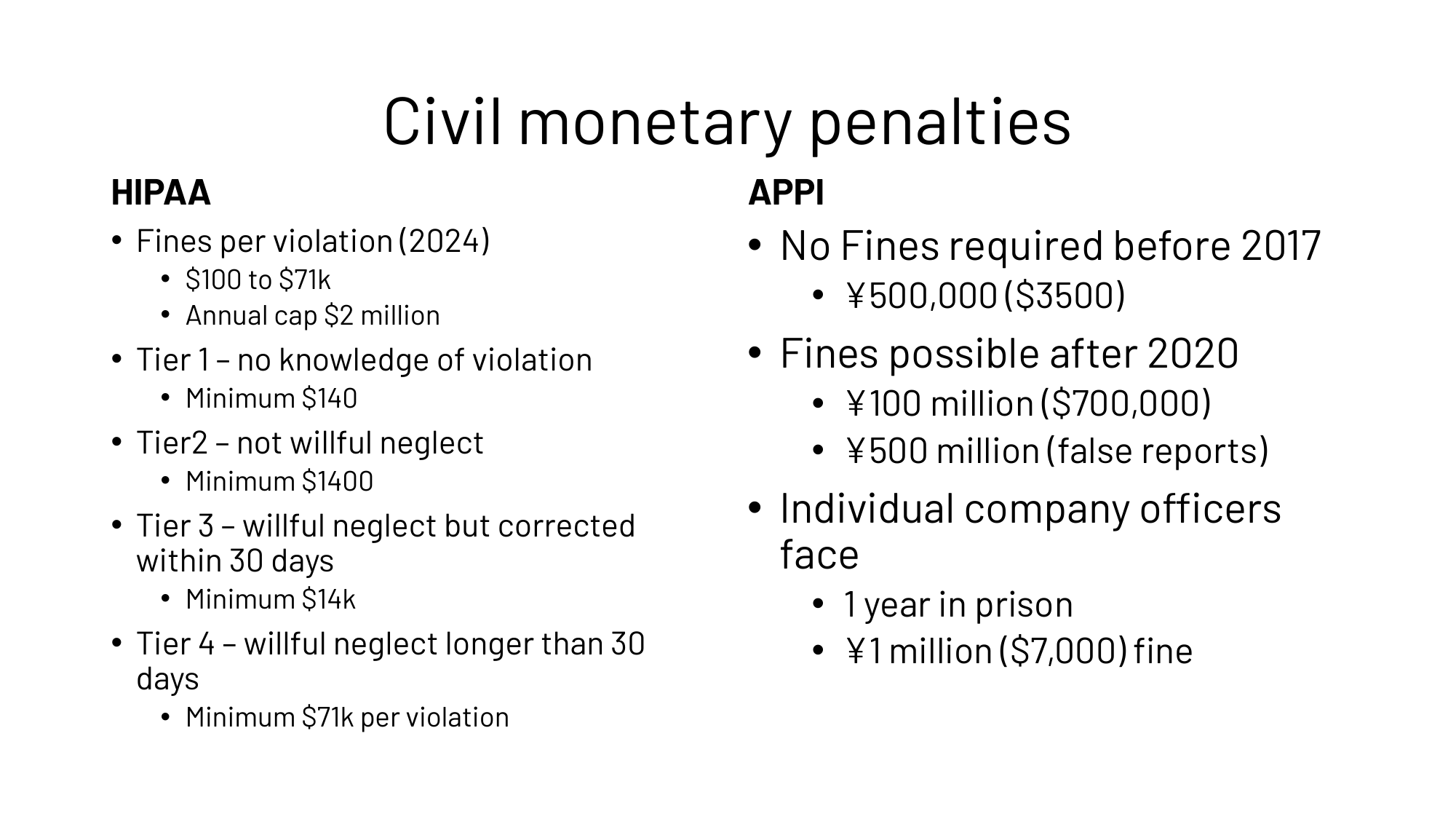

# Civil monetary penalties
HIPAA
APPI
Fines per violation (2024)
$100 to $71k
Annual cap $2 million
Tier 1 – no knowledge of violation
Minimum $140
Tier2 – not willful neglect
Minimum $1400
Tier 3 – willful neglect but corrected within 30 days
Minimum $14k
Tier 4 – willful neglect longer than 30 days
Minimum $71k per violation

No Fines required before 2017
¥500,000 ($3500)
Fines possible after 2020
¥100 million ($700,000)
¥500 million (false reports)
Individual company officers face
1 year in prison
¥1 million ($7,000) fine